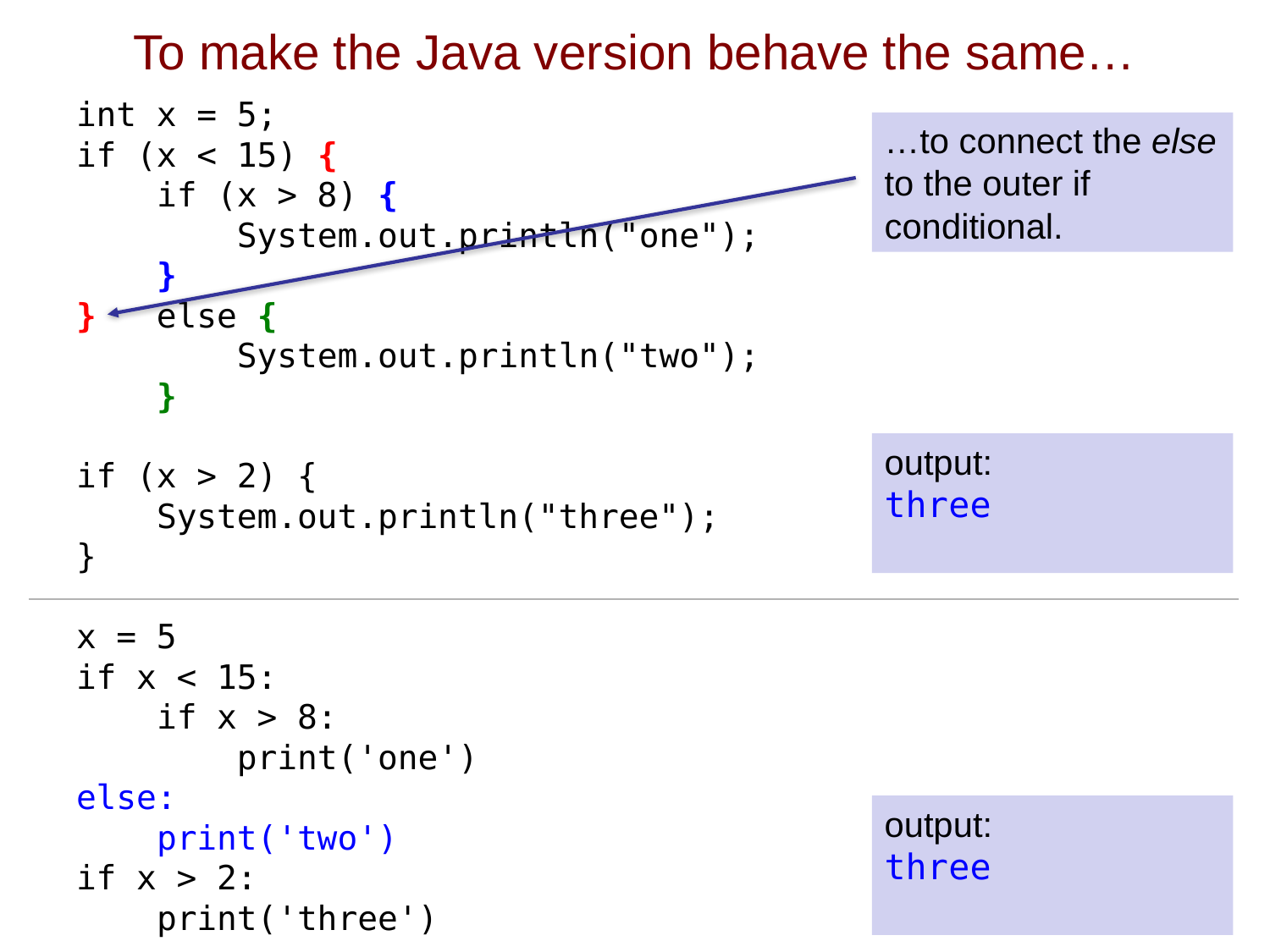

# To make the Java version behave the same…
int x = 5;
if (x < 15) {
    if (x > 8) {
        System.out.println("one");
    }
}   else {
        System.out.println("two");
    }

if (x > 2) {
    System.out.println("three");
}

x = 5
if x < 15:
    if x > 8:
        print('one')
else:
    print('two')
if x > 2:
    print('three')

…to connect the else to the outer if conditional.
output:
three
output:
three